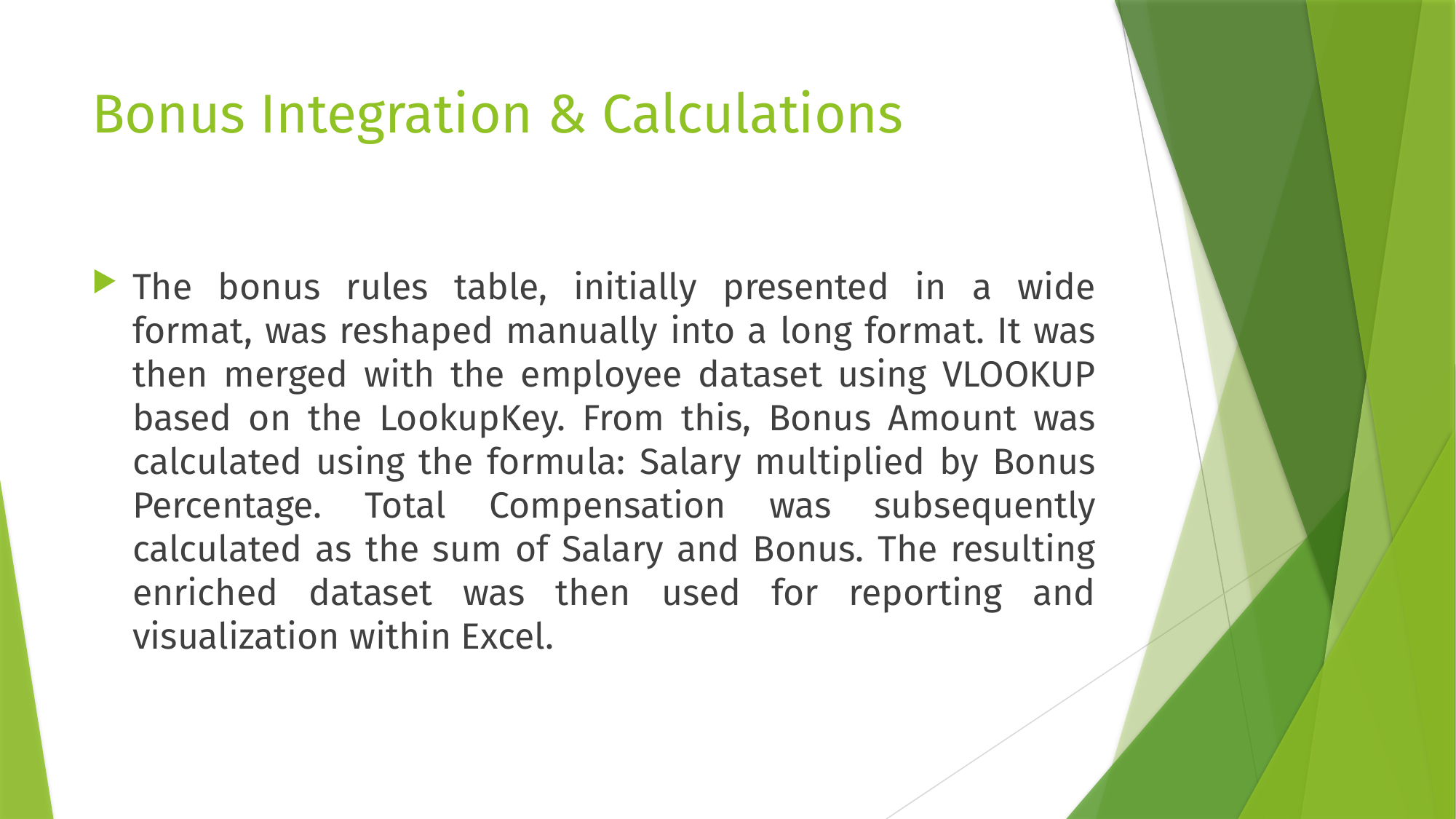

# Bonus Integration & Calculations
The bonus rules table, initially presented in a wide format, was reshaped manually into a long format. It was then merged with the employee dataset using VLOOKUP based on the LookupKey. From this, Bonus Amount was calculated using the formula: Salary multiplied by Bonus Percentage. Total Compensation was subsequently calculated as the sum of Salary and Bonus. The resulting enriched dataset was then used for reporting and visualization within Excel.